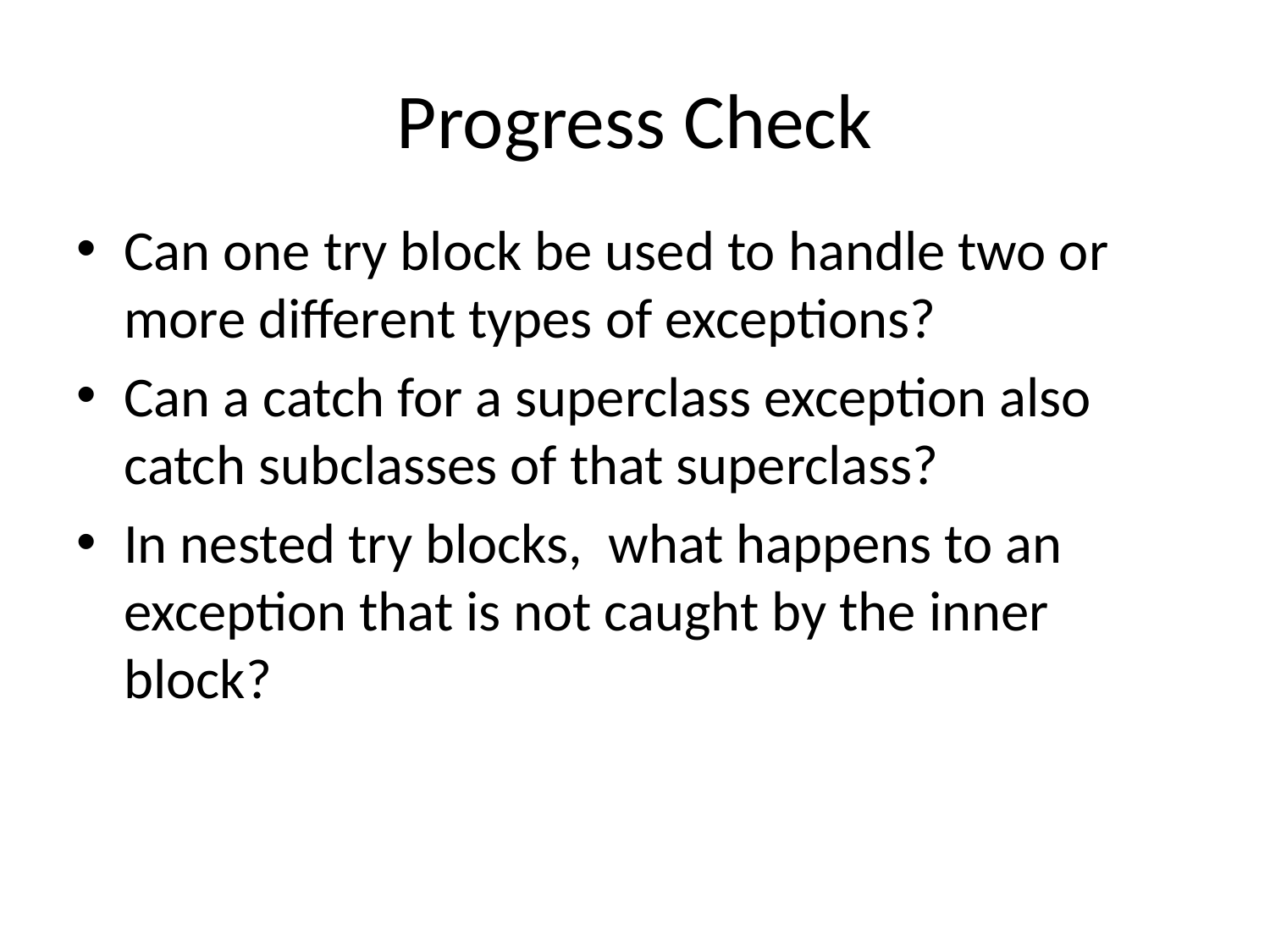

# Progress Check
Can one try block be used to handle two or more different types of exceptions?
Can a catch for a superclass exception also catch subclasses of that superclass?
In nested try blocks,  what happens to an exception that is not caught by the inner block?